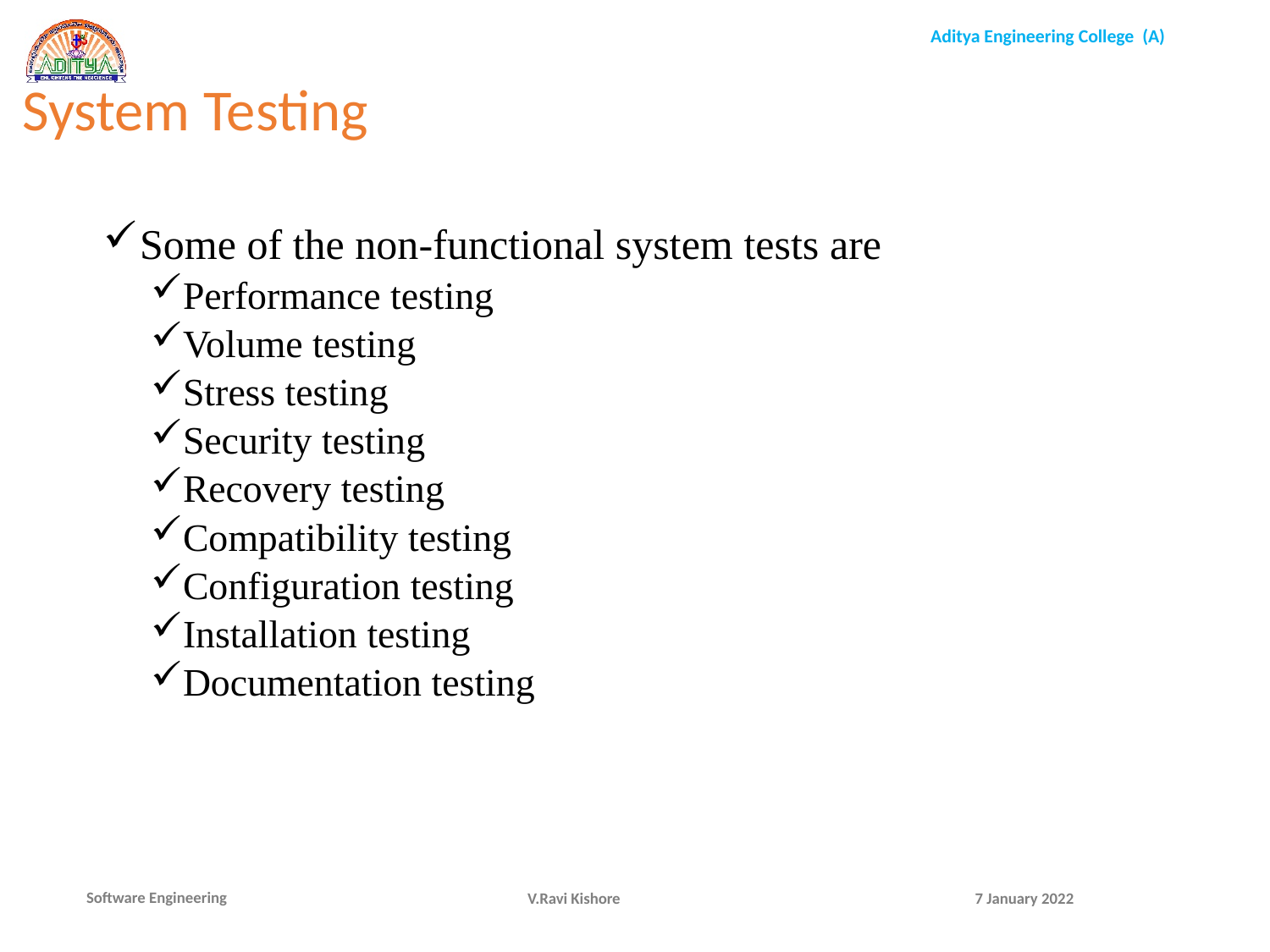

System Testing
Some of the non-functional system tests are
Performance testing
Volume testing
Stress testing
Security testing
Recovery testing
Compatibility testing
Configuration testing
Installation testing
Documentation testing
V.Ravi Kishore
7 January 2022